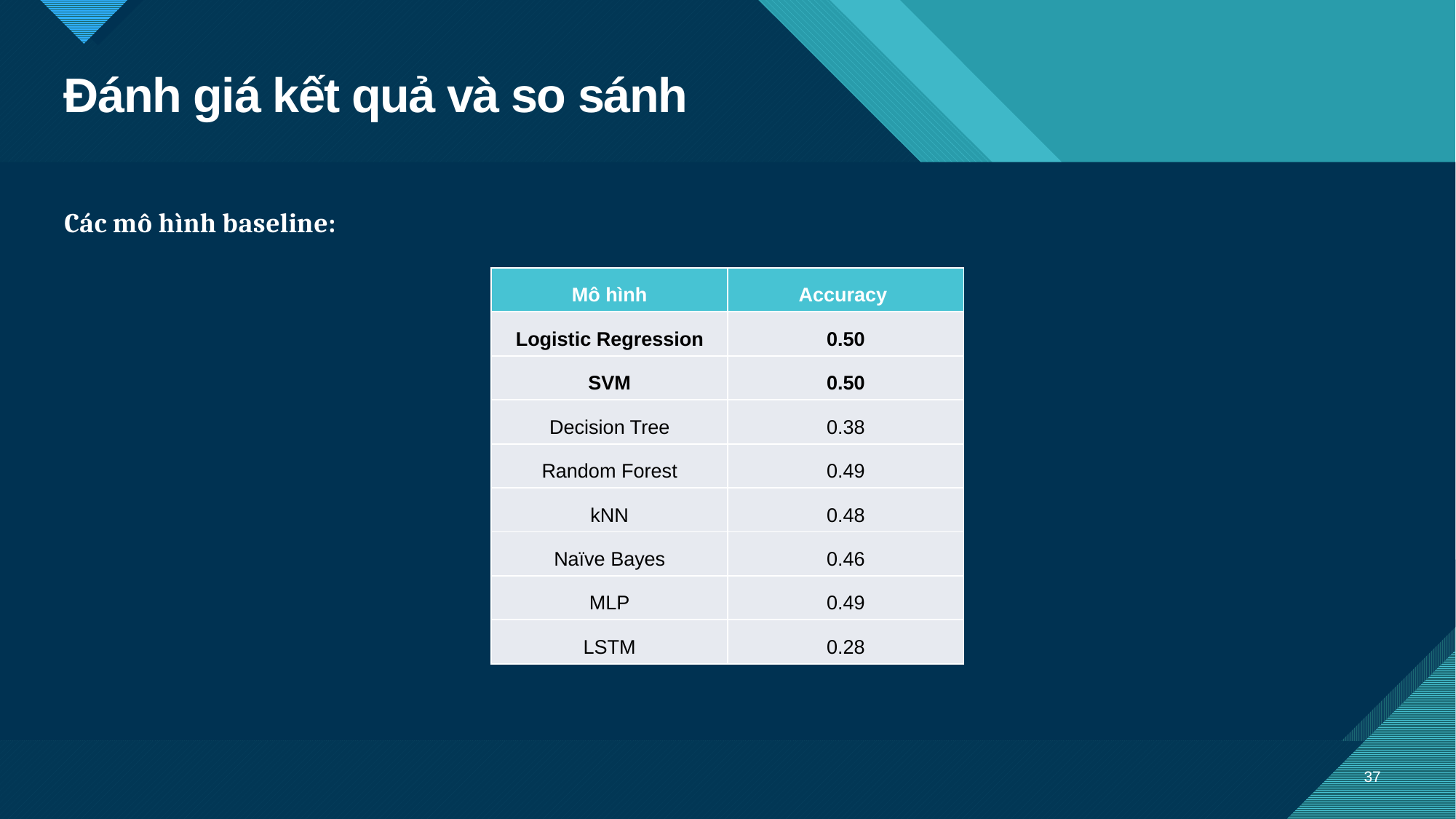

# Đánh giá kết quả và so sánh
Các mô hình baseline:
| Mô hình | Accuracy |
| --- | --- |
| Logistic Regression | 0.50 |
| SVM | 0.50 |
| Decision Tree | 0.38 |
| Random Forest | 0.49 |
| kNN | 0.48 |
| Naïve Bayes | 0.46 |
| MLP | 0.49 |
| LSTM | 0.28 |
37